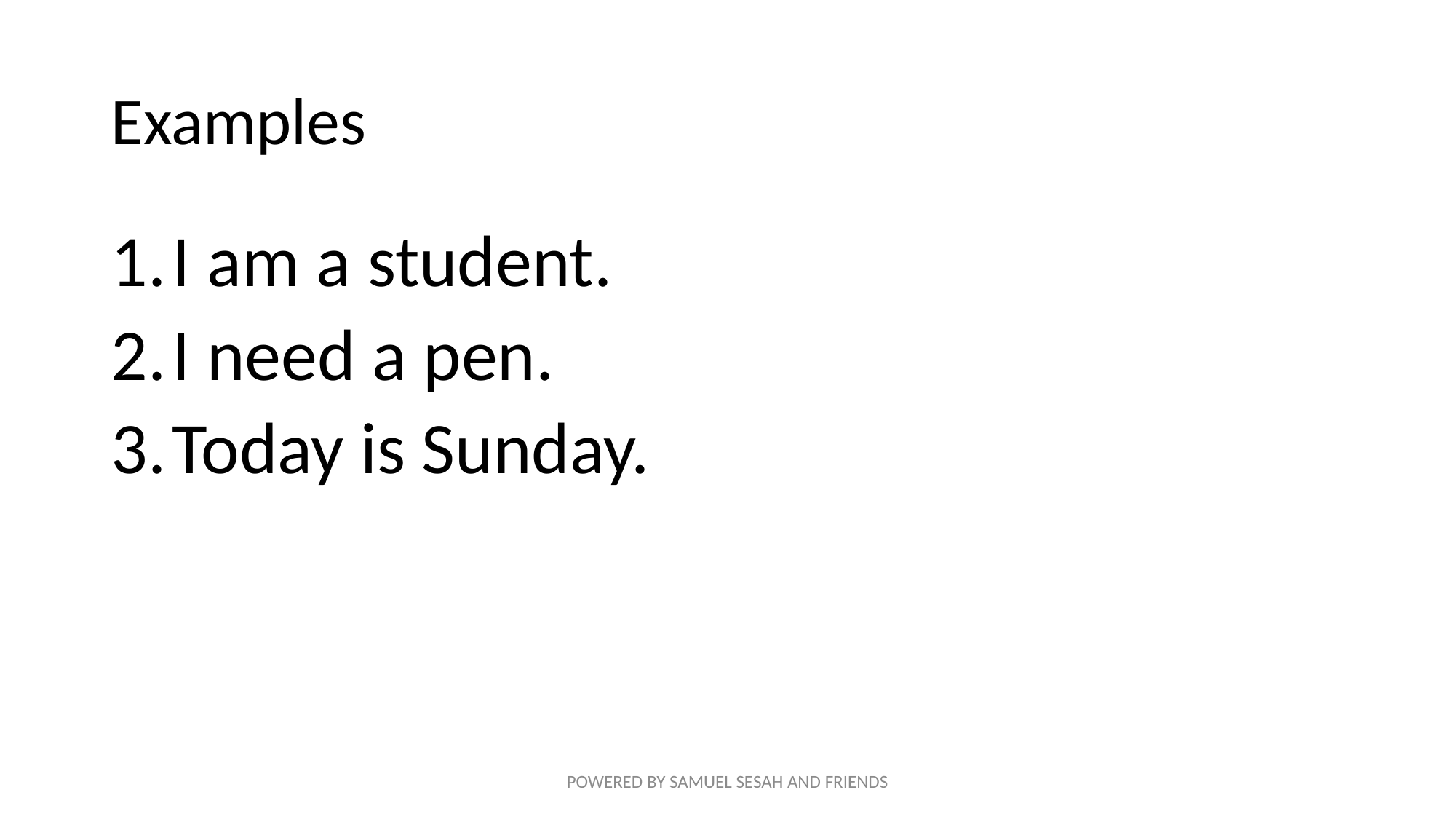

# Examples
I am a student.
I need a pen.
Today is Sunday.
POWERED BY SAMUEL SESAH AND FRIENDS